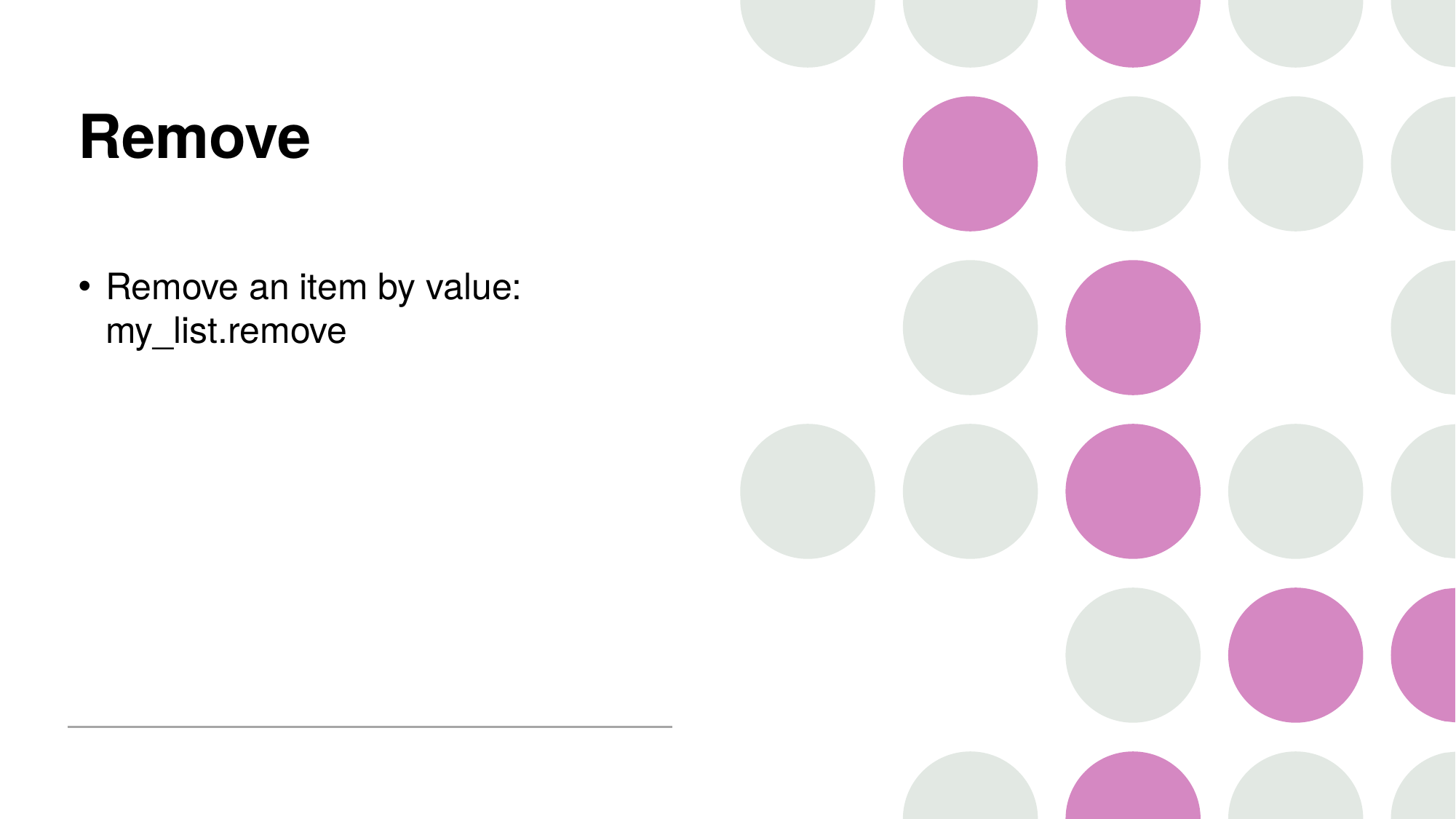

# Remove
Remove an item by value: my_list.remove